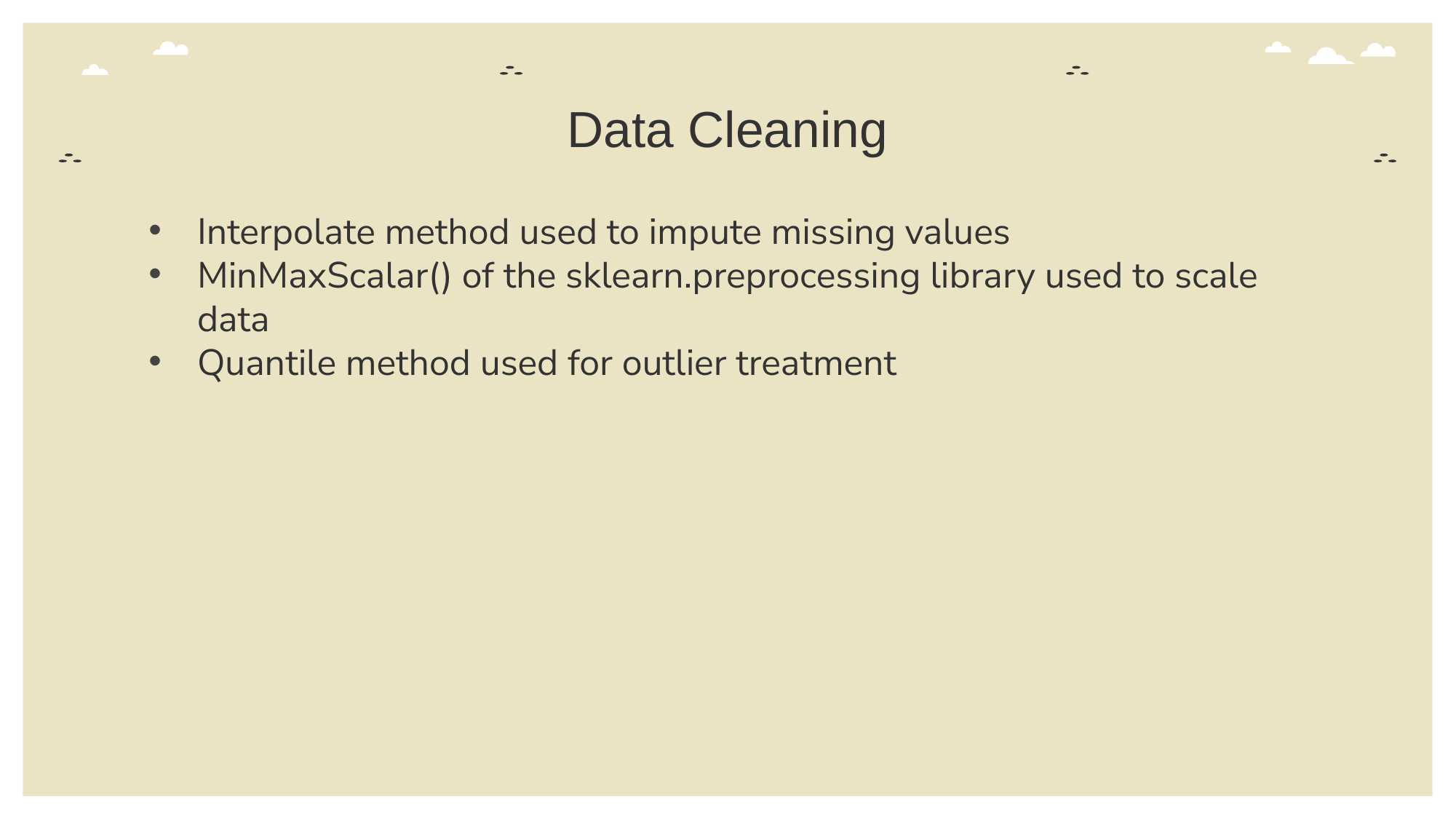

# Data Cleaning
Interpolate method used to impute missing values
MinMaxScalar() of the sklearn.preprocessing library used to scale data
Quantile method used for outlier treatment